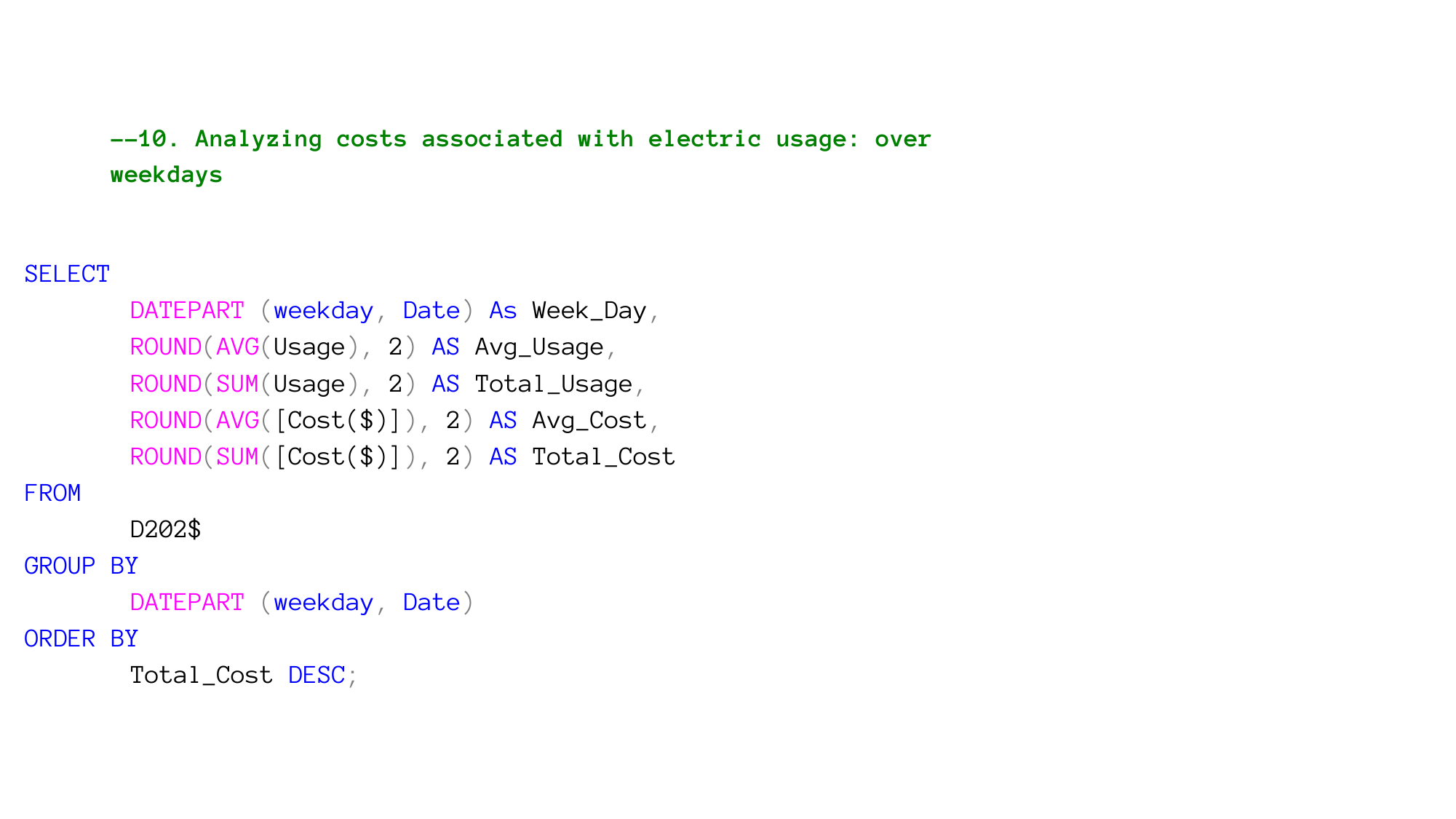

# --10. Analyzing costs associated with electric usage: over weekdays
SELECT
	DATEPART (weekday, Date) As Week_Day,
	ROUND(AVG(Usage), 2) AS Avg_Usage,
	ROUND(SUM(Usage), 2) AS Total_Usage,
	ROUND(AVG([Cost($)]), 2) AS Avg_Cost,
	ROUND(SUM([Cost($)]), 2) AS Total_Cost
FROM
	D202$
GROUP BY
	DATEPART (weekday, Date)
ORDER BY
	Total_Cost DESC;